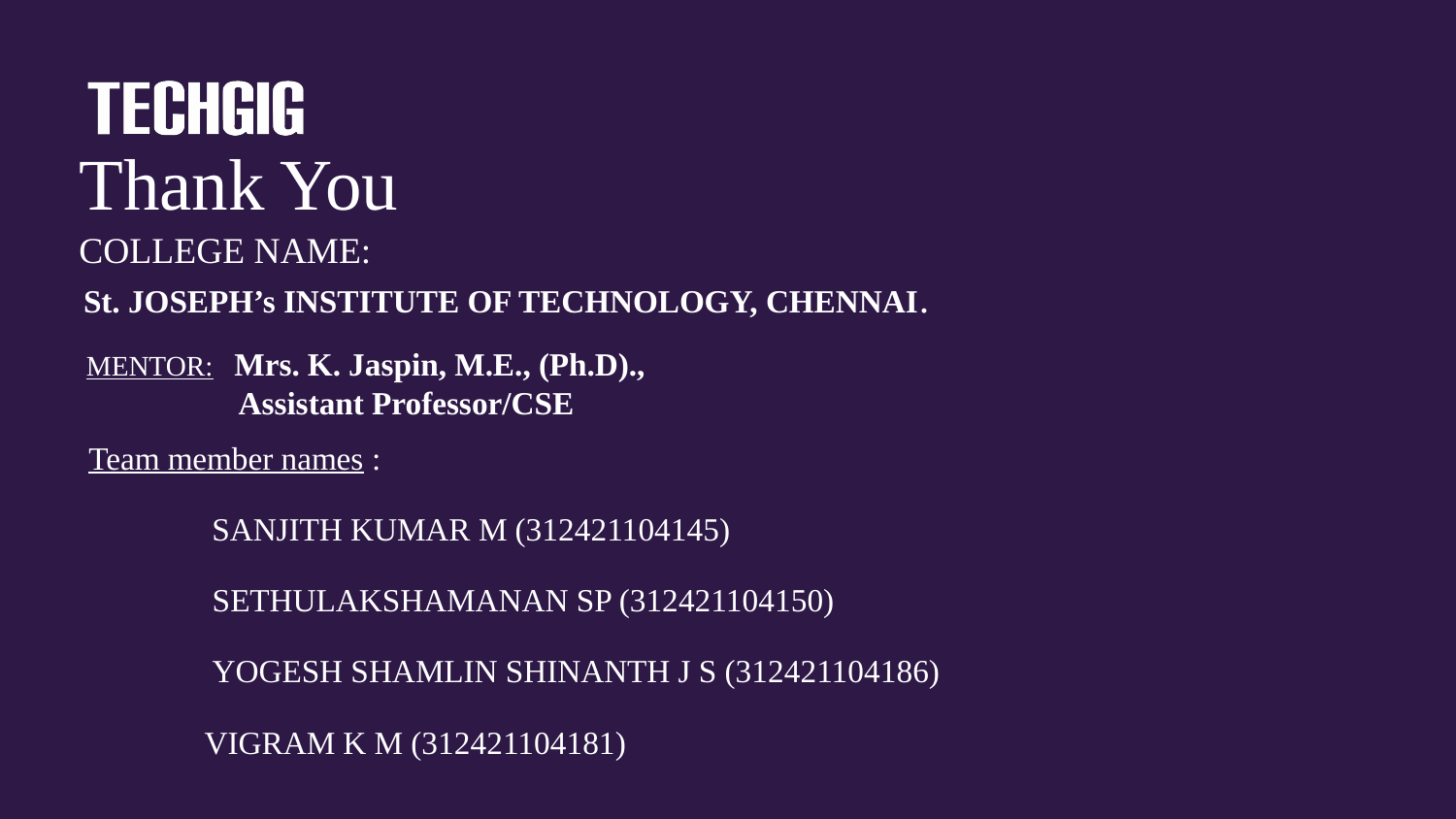

# Thank You
   COLLEGE NAME:
    St. JOSEPH’s INSTITUTE OF TECHNOLOGY, CHENNAI.
MENTOR:   Mrs. K. Jaspin, M.E., (Ph.D).,
                   Assistant Professor/CSE

    Team member names :
    	 SANJITH KUMAR M (312421104145)
     	 SETHULAKSHAMANAN SP (312421104150)
    	 YOGESH SHAMLIN SHINANTH J S (312421104186)
     	VIGRAM K M (312421104181)